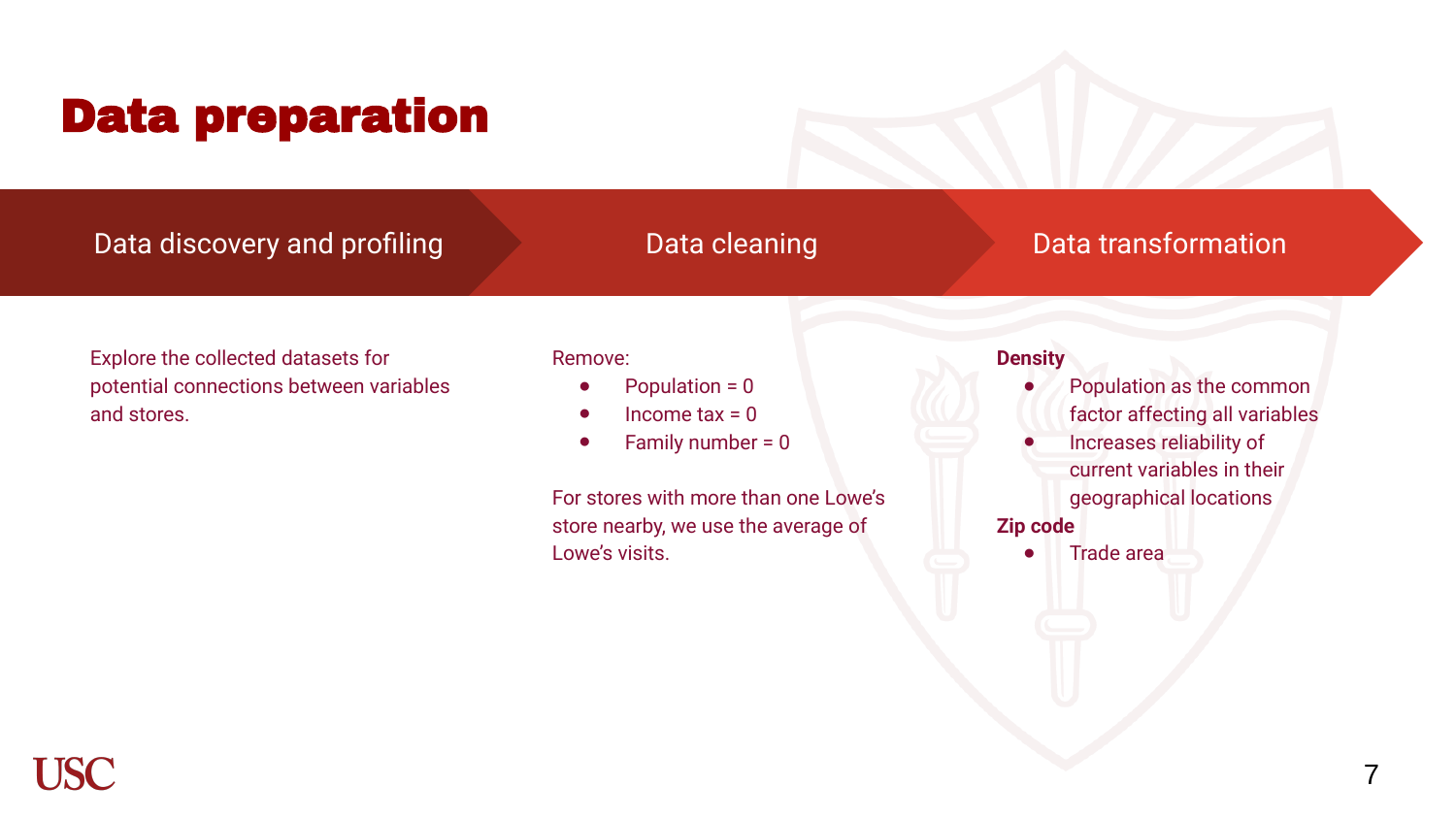

# Data preparation
Data cleaning
Remove:
Population = 0
Income tax = 0
Family number = 0

For stores with more than one Lowe’s store nearby, we use the average of Lowe’s visits.
Data transformation
Density
Population as the common factor affecting all variables
Increases reliability of current variables in their geographical locations
Zip code
Trade area

Data discovery and profiling
Explore the collected datasets for potential connections between variables and stores.

7